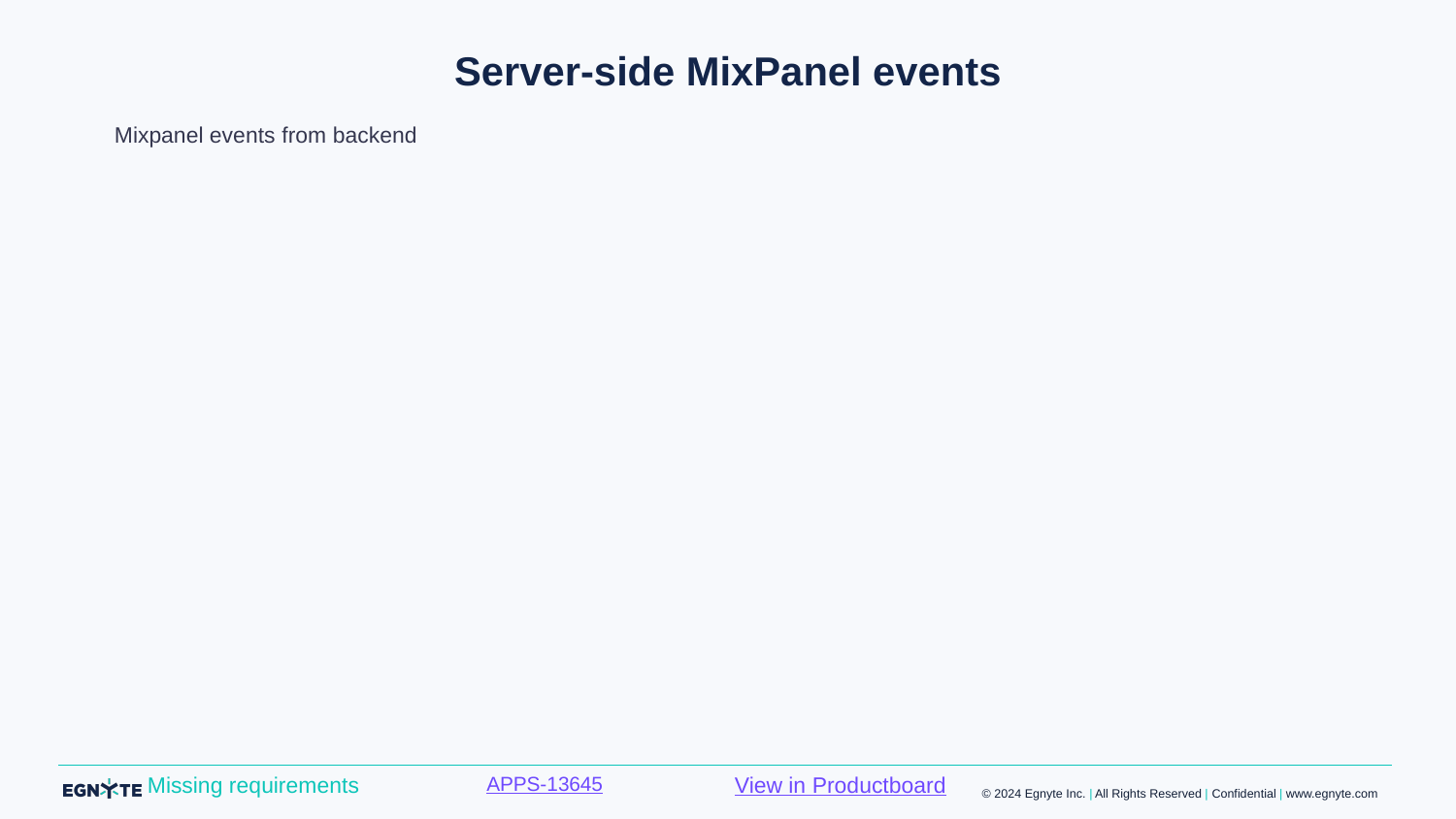

# Server-side MixPanel events
Mixpanel events from backend

View in Productboard
APPS-13645
Missing requirements